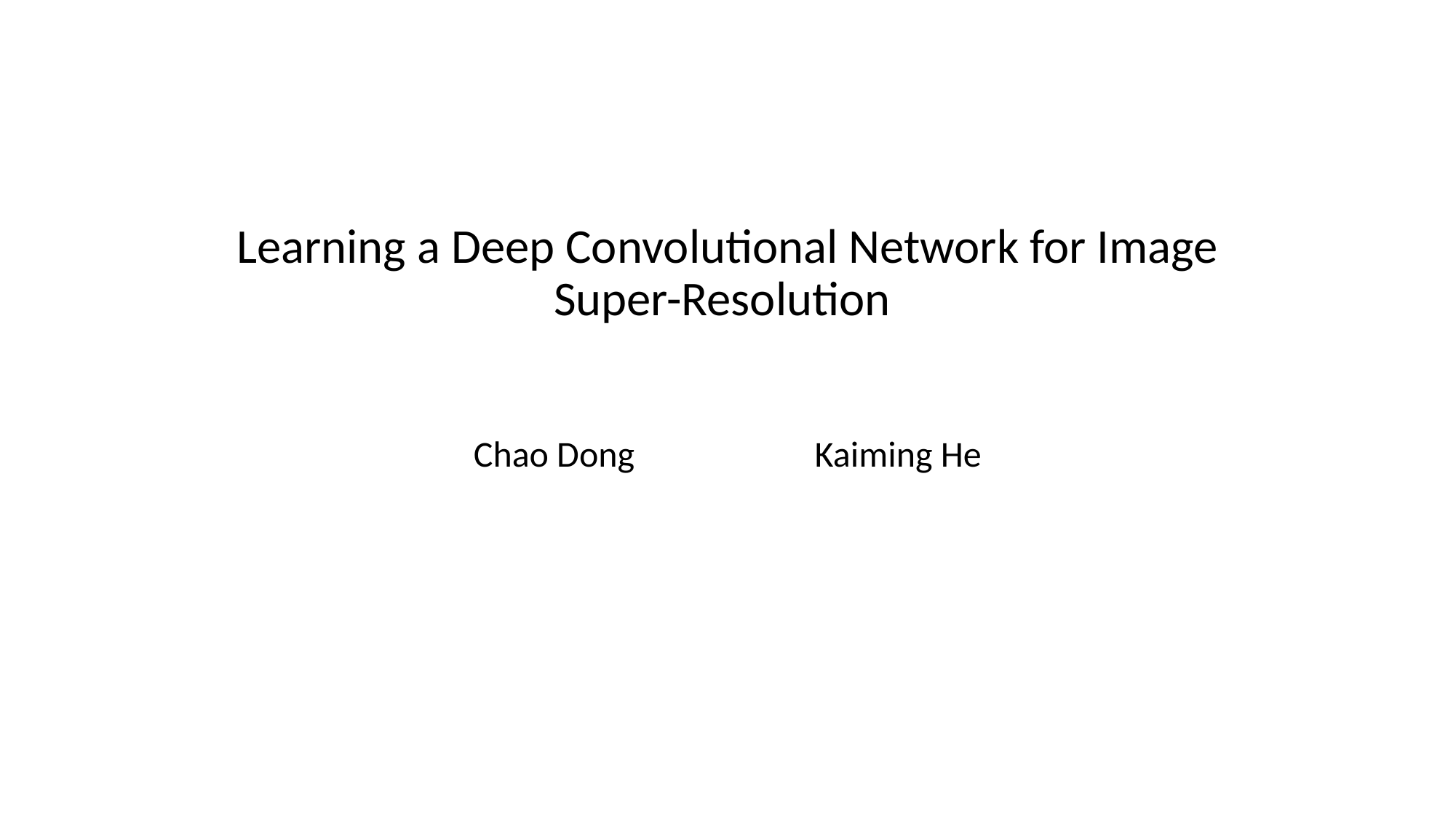

# Learning a Deep Convolutional Network for Image Super-Resolution
Chao Dong                      Kaiming He